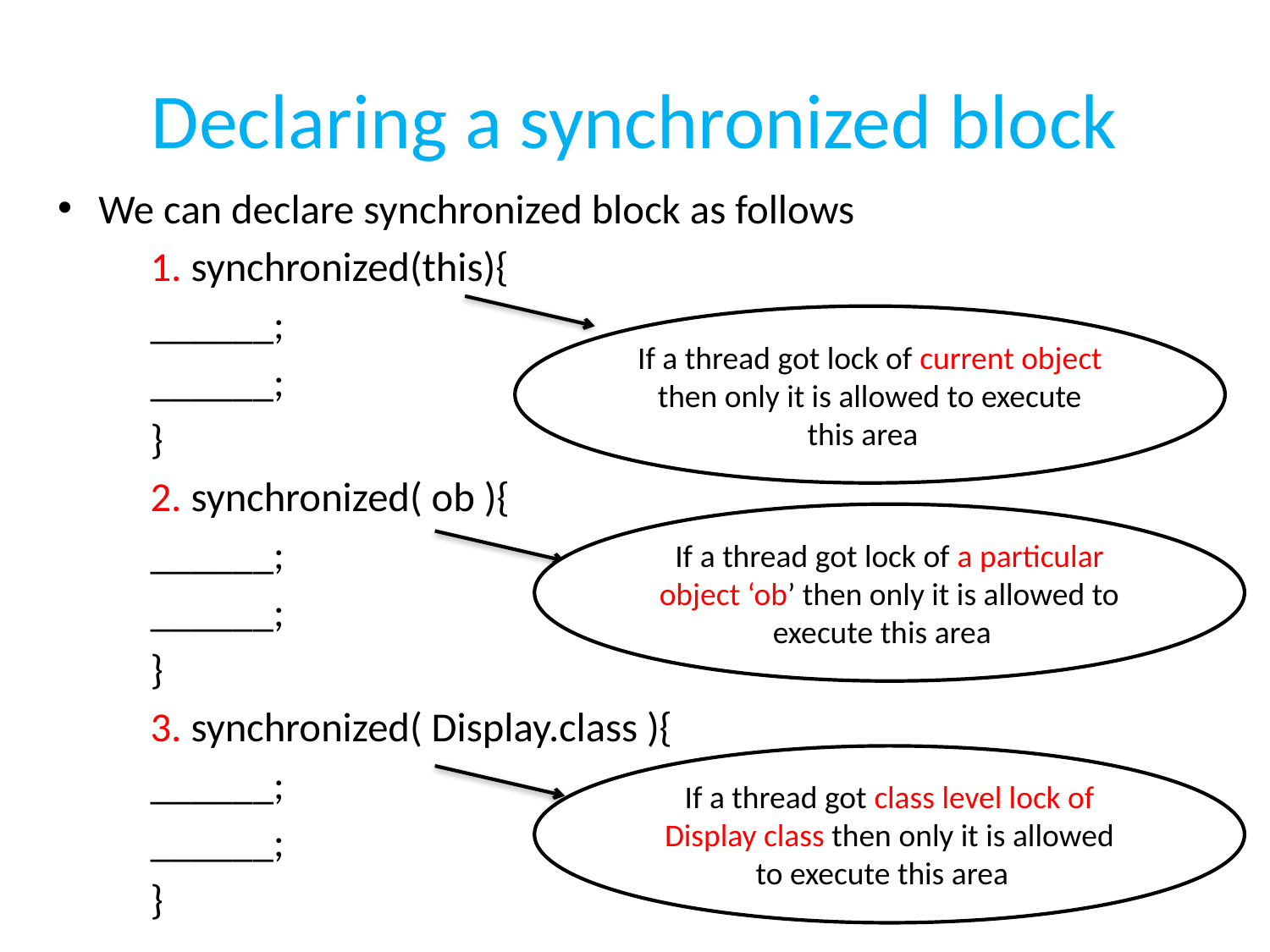

# Declaring a synchronized block
We can declare synchronized block as follows
	1. synchronized(this){
		______;
		______;
	}
	2. synchronized( ob ){
		______;
		______;
	}
	3. synchronized( Display.class ){
		______;
		______;
	}

If a thread got lock of current object then only it is allowed to execute this area
If a thread got lock of a particular object ‘ob’ then only it is allowed to execute this area
If a thread got class level lock of Display class then only it is allowed to execute this area